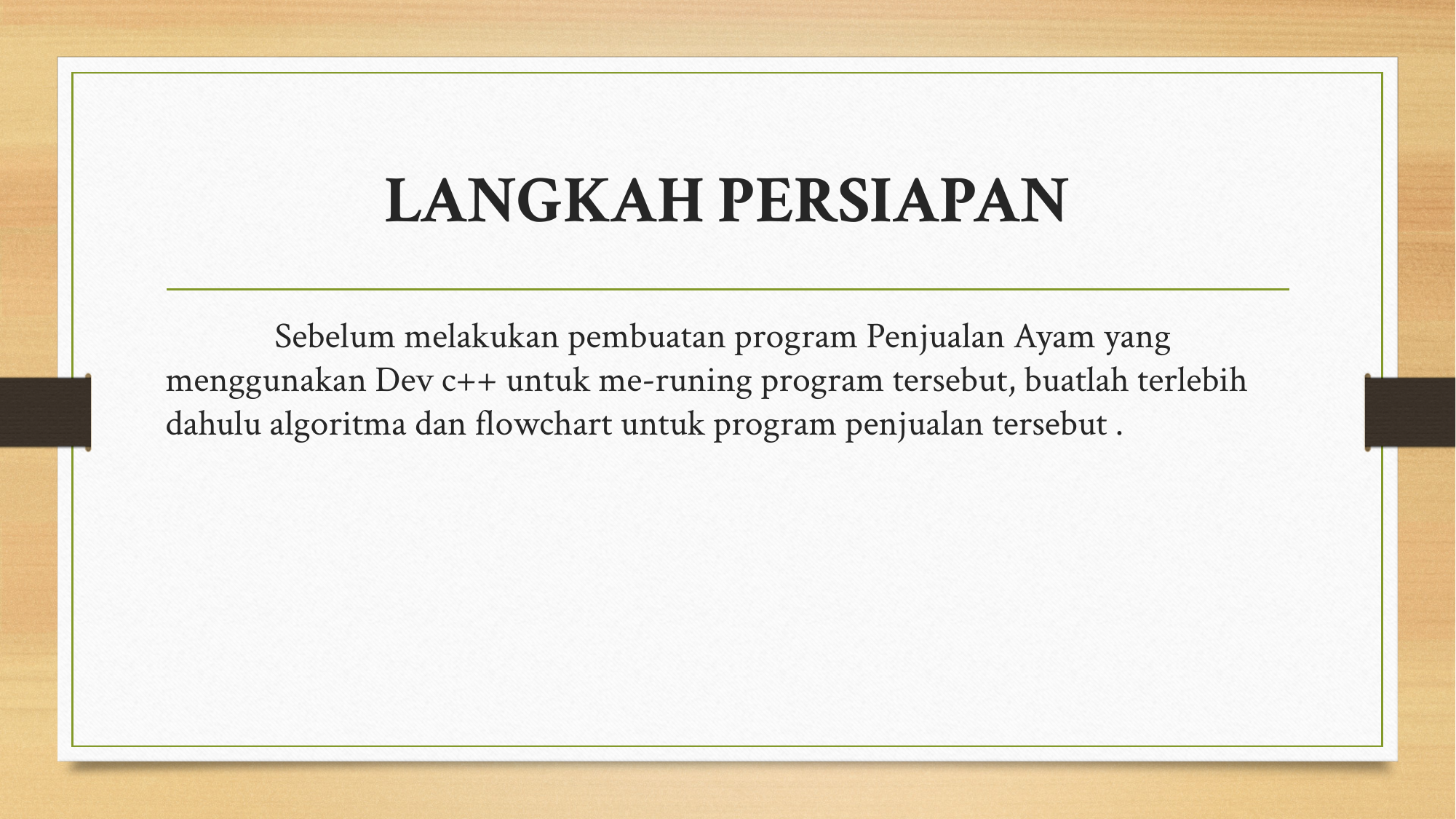

# LANGKAH PERSIAPAN
	Sebelum melakukan pembuatan program Penjualan Ayam yang menggunakan Dev c++ untuk me-runing program tersebut, buatlah terlebih dahulu algoritma dan flowchart untuk program penjualan tersebut .